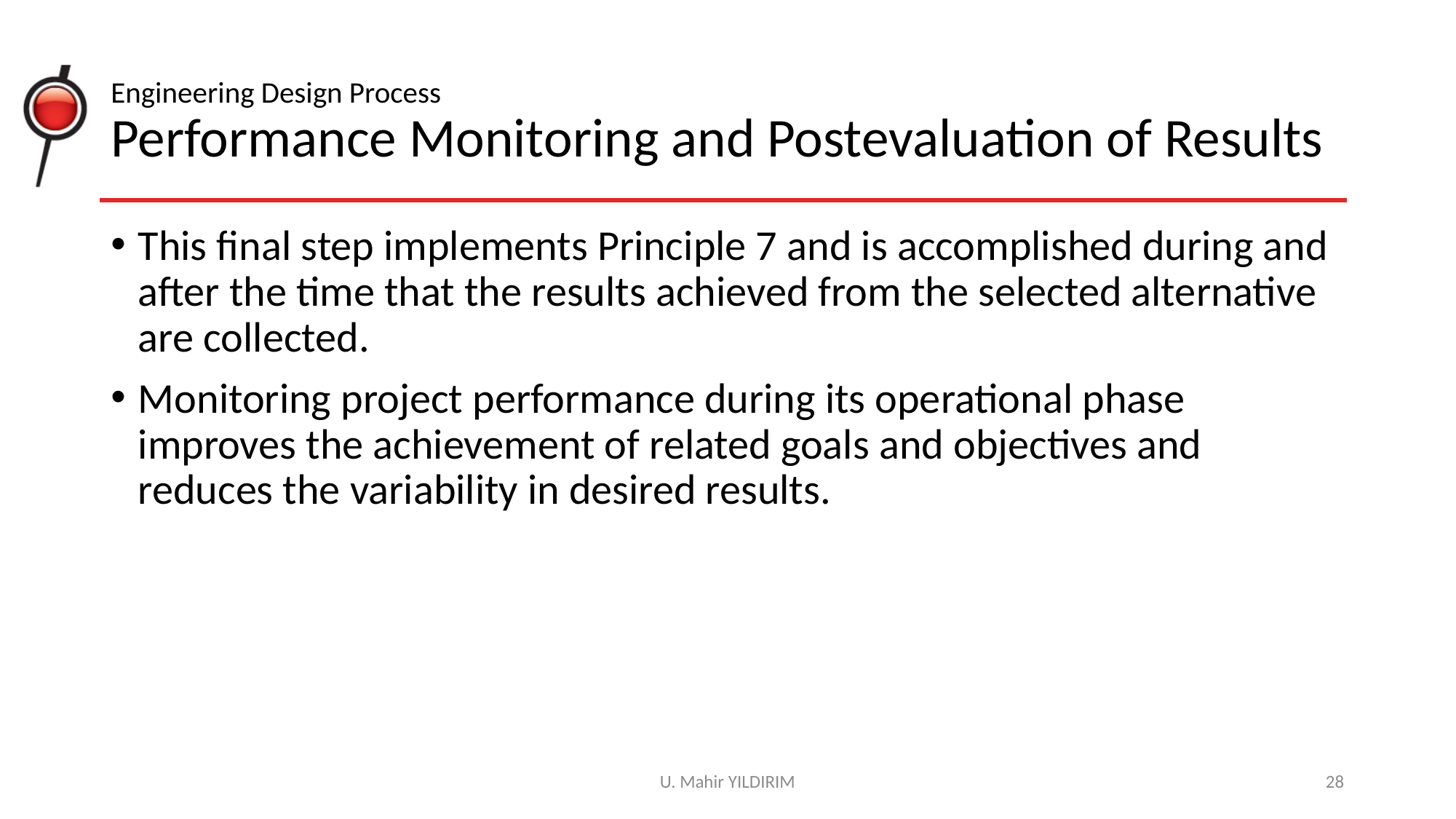

# Engineering Design Process Performance Monitoring and Postevaluation of Results
This final step implements Principle 7 and is accomplished during and after the time that the results achieved from the selected alternative are collected.
Monitoring project performance during its operational phase improves the achievement of related goals and objectives and reduces the variability in desired results.
U. Mahir YILDIRIM
28